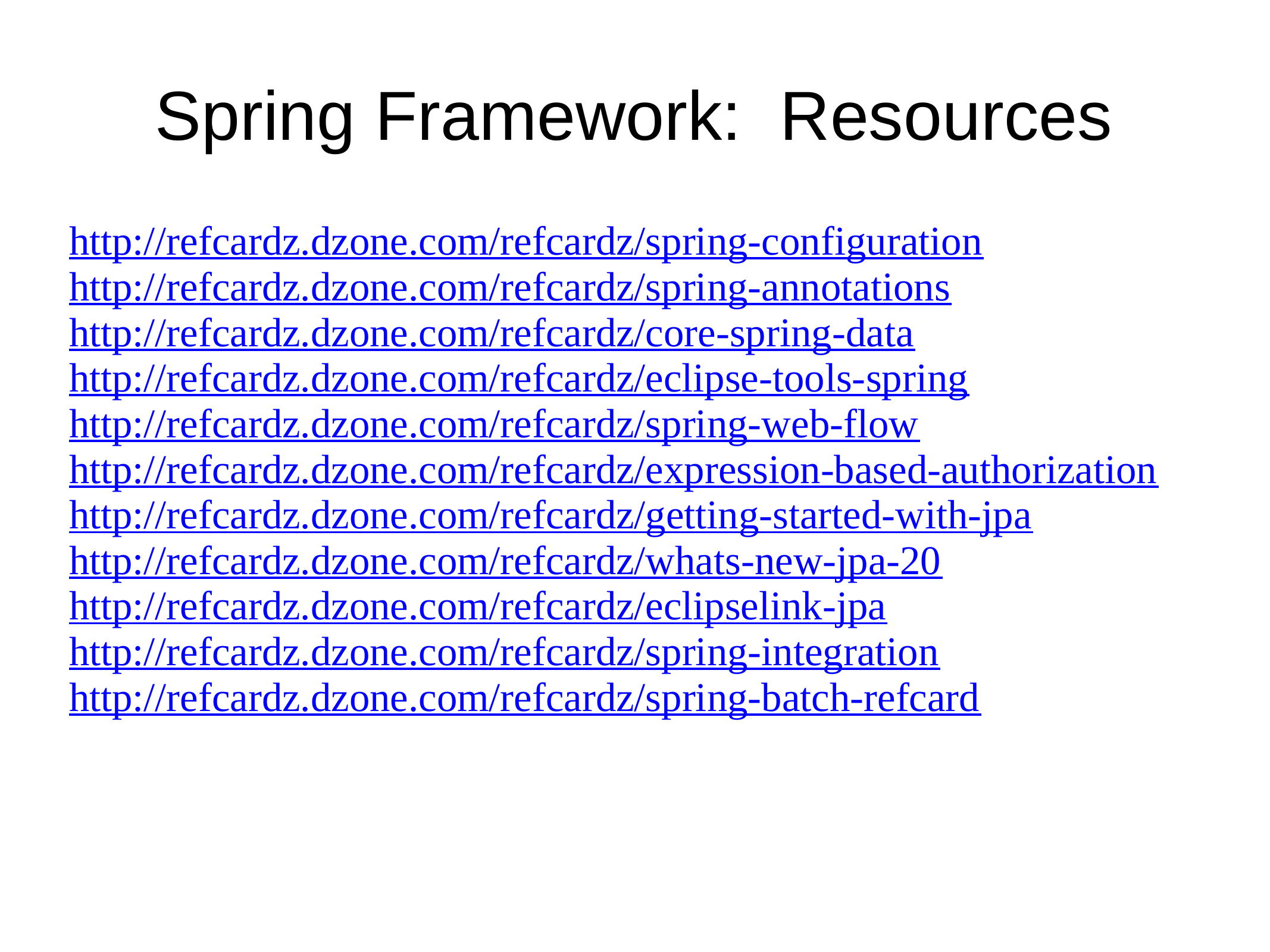

# Spring Framework:  Resources
http://refcardz.dzone.com/refcardz/spring-configuration
http://refcardz.dzone.com/refcardz/spring-annotations
http://refcardz.dzone.com/refcardz/core-spring-data
http://refcardz.dzone.com/refcardz/eclipse-tools-spring
http://refcardz.dzone.com/refcardz/spring-web-flow
http://refcardz.dzone.com/refcardz/expression-based-authorization
http://refcardz.dzone.com/refcardz/getting-started-with-jpa
http://refcardz.dzone.com/refcardz/whats-new-jpa-20
http://refcardz.dzone.com/refcardz/eclipselink-jpa
http://refcardz.dzone.com/refcardz/spring-integration
http://refcardz.dzone.com/refcardz/spring-batch-refcard
80